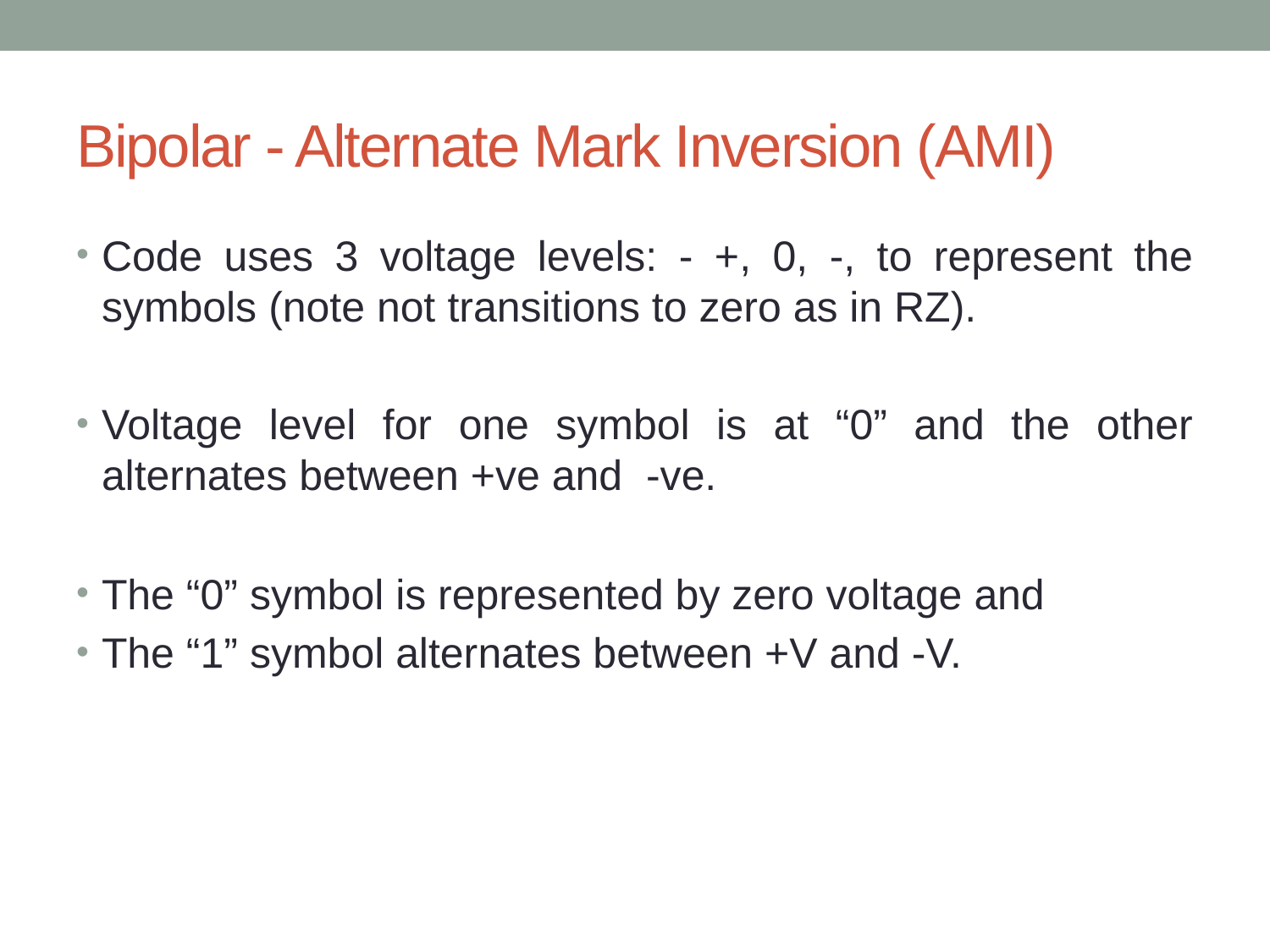

# Bipolar - Alternate Mark Inversion (AMI)
Code uses 3 voltage levels: - +, 0, -, to represent the symbols (note not transitions to zero as in RZ).

Voltage level for one symbol is at “0” and the other alternates between +ve and  -ve.

The “0” symbol is represented by zero voltage and
The “1” symbol alternates between +V and -V.